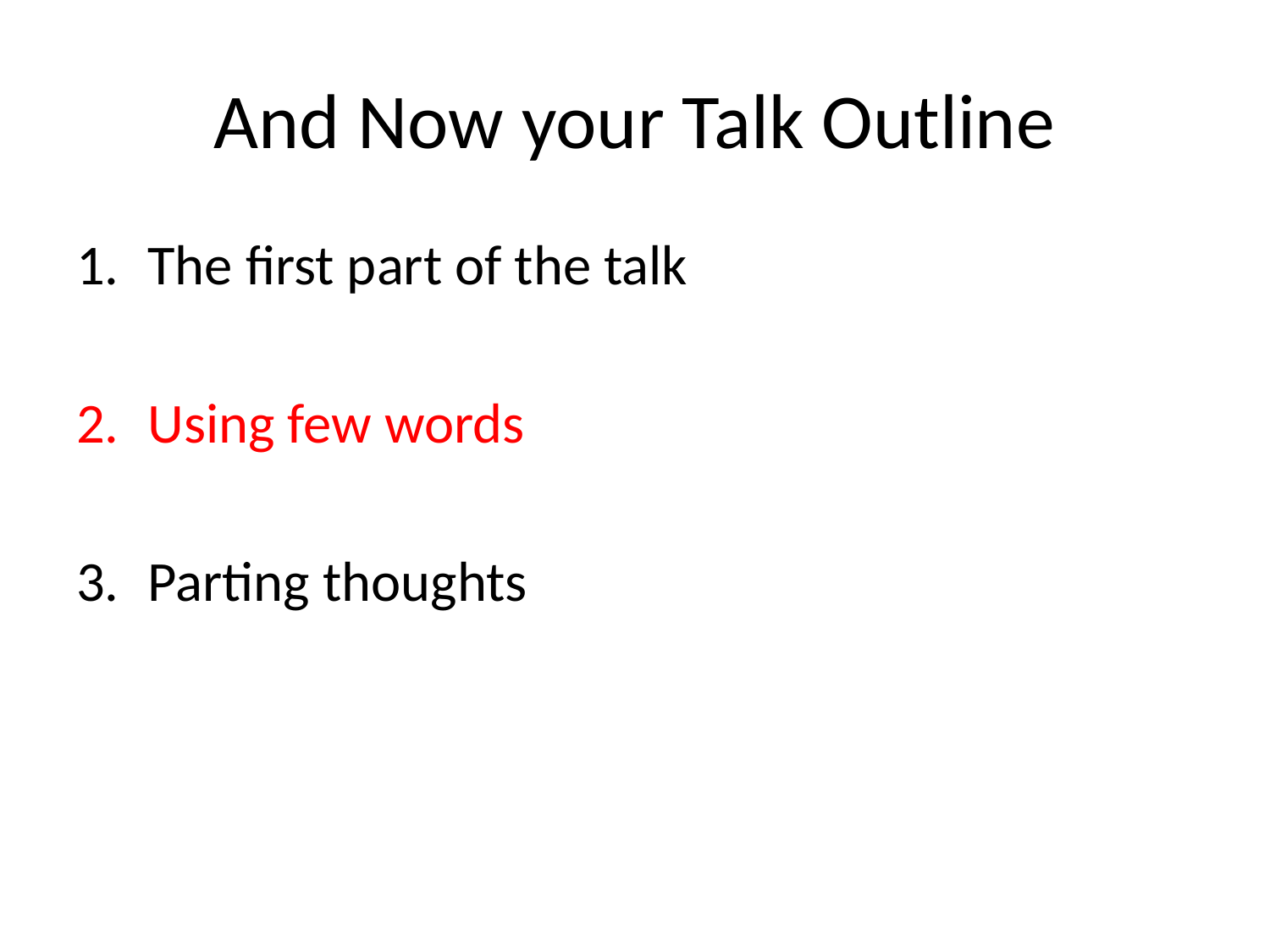

# And Now your Talk Outline
The first part of the talk

Using few words

Parting thoughts